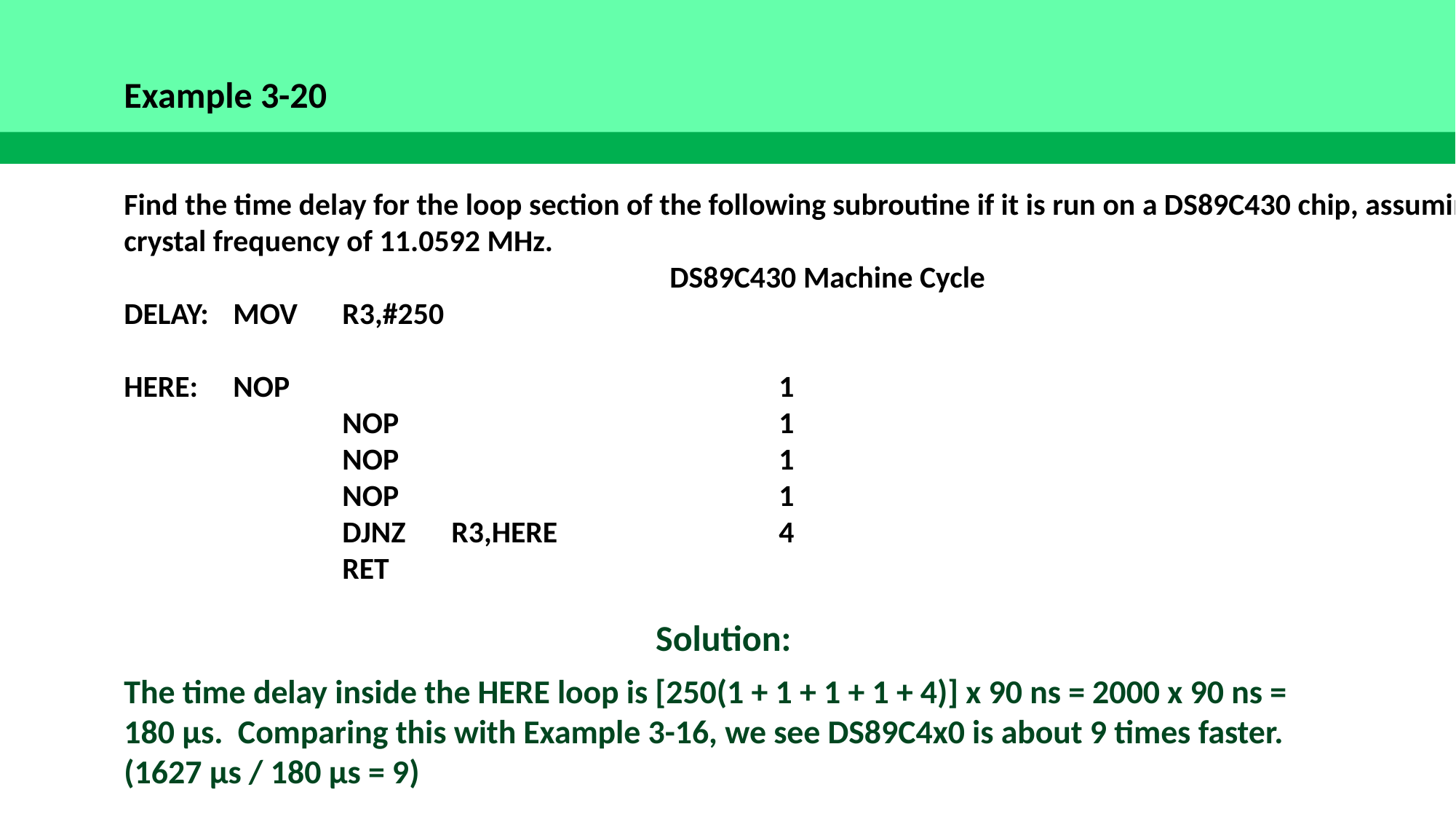

Example 3-20
Find the time delay for the loop section of the following subroutine if it is run on a DS89C430 chip, assuming a crystal frequency of 11.0592 MHz.
					DS89C430 Machine Cycle
DELAY:	MOV	R3,#250

HERE:	NOP					1
		NOP				1
		NOP				1
		NOP				1
		DJNZ	R3,HERE			4
		RET
Solution:
The time delay inside the HERE loop is [250(1 + 1 + 1 + 1 + 4)] x 90 ns = 2000 x 90 ns = 180 µs.  Comparing this with Example 3-16, we see DS89C4x0 is about 9 times faster.  (1627 µs / 180 µs = 9)